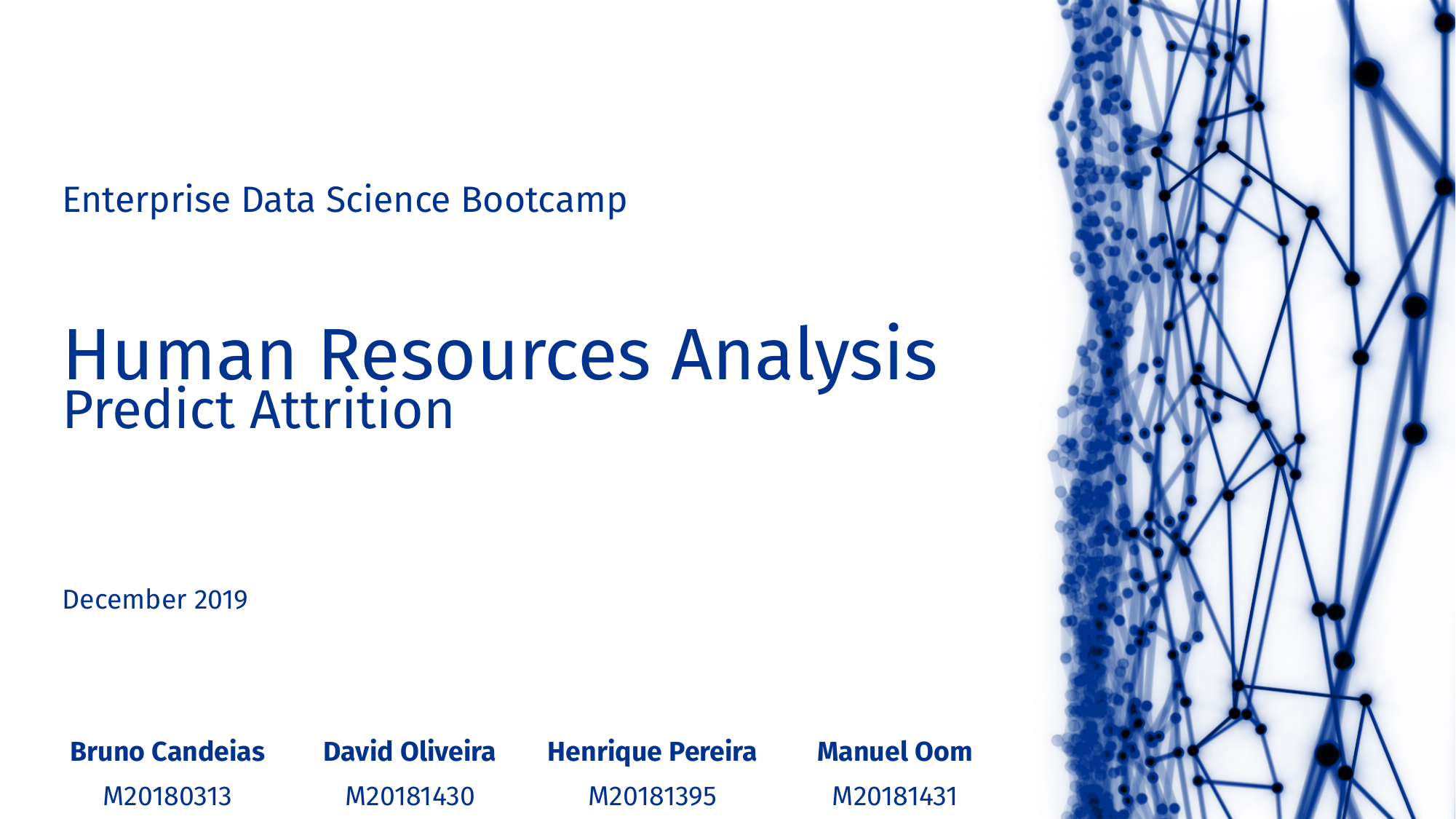

# Enterprise Data Science Bootcamp Human Resources Analysis Predict Attrition December 2019
| Bruno Candeias | David Oliveira | Henrique Pereira | Manuel Oom |
| --- | --- | --- | --- |
| M20180313 | M20181430 | M20181395 | M20181431 |